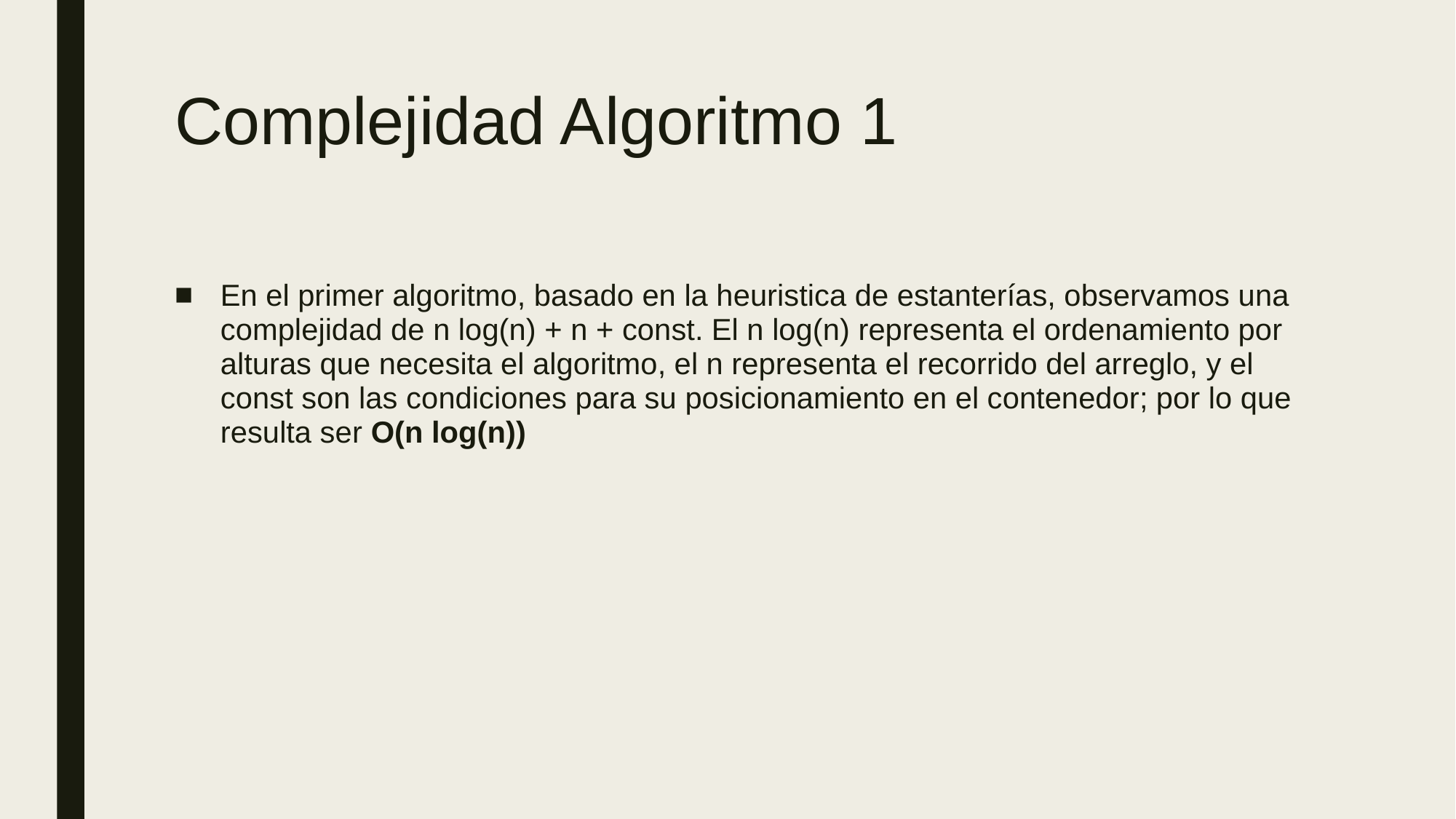

# Complejidad Algoritmo 1
En el primer algoritmo, basado en la heuristica de estanterías, observamos una complejidad de n log(n) + n + const. El n log(n) representa el ordenamiento por alturas que necesita el algoritmo, el n representa el recorrido del arreglo, y el const son las condiciones para su posicionamiento en el contenedor; por lo que resulta ser O(n log(n))